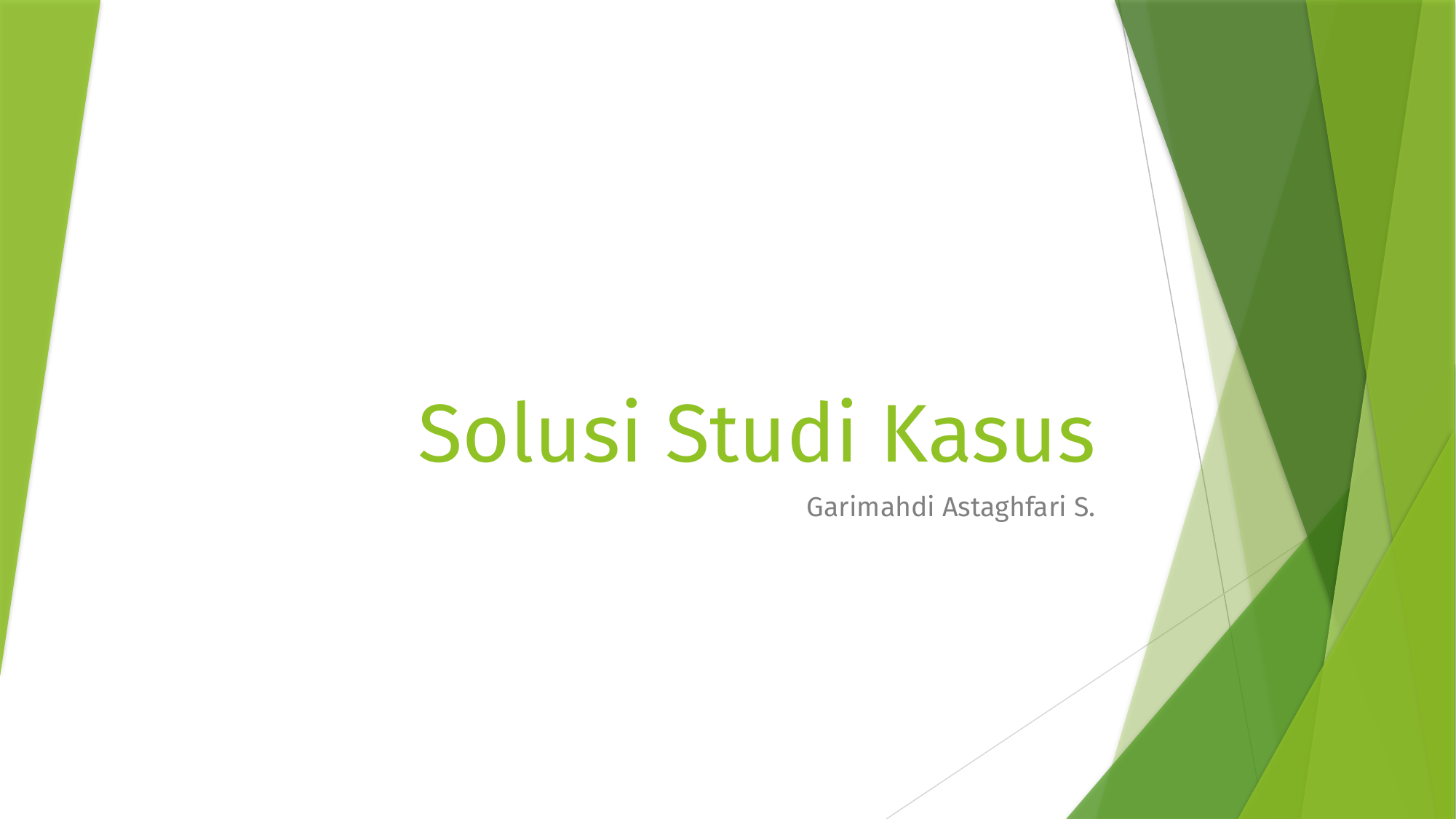

# Solusi Studi Kasus
Garimahdi Astaghfari S.